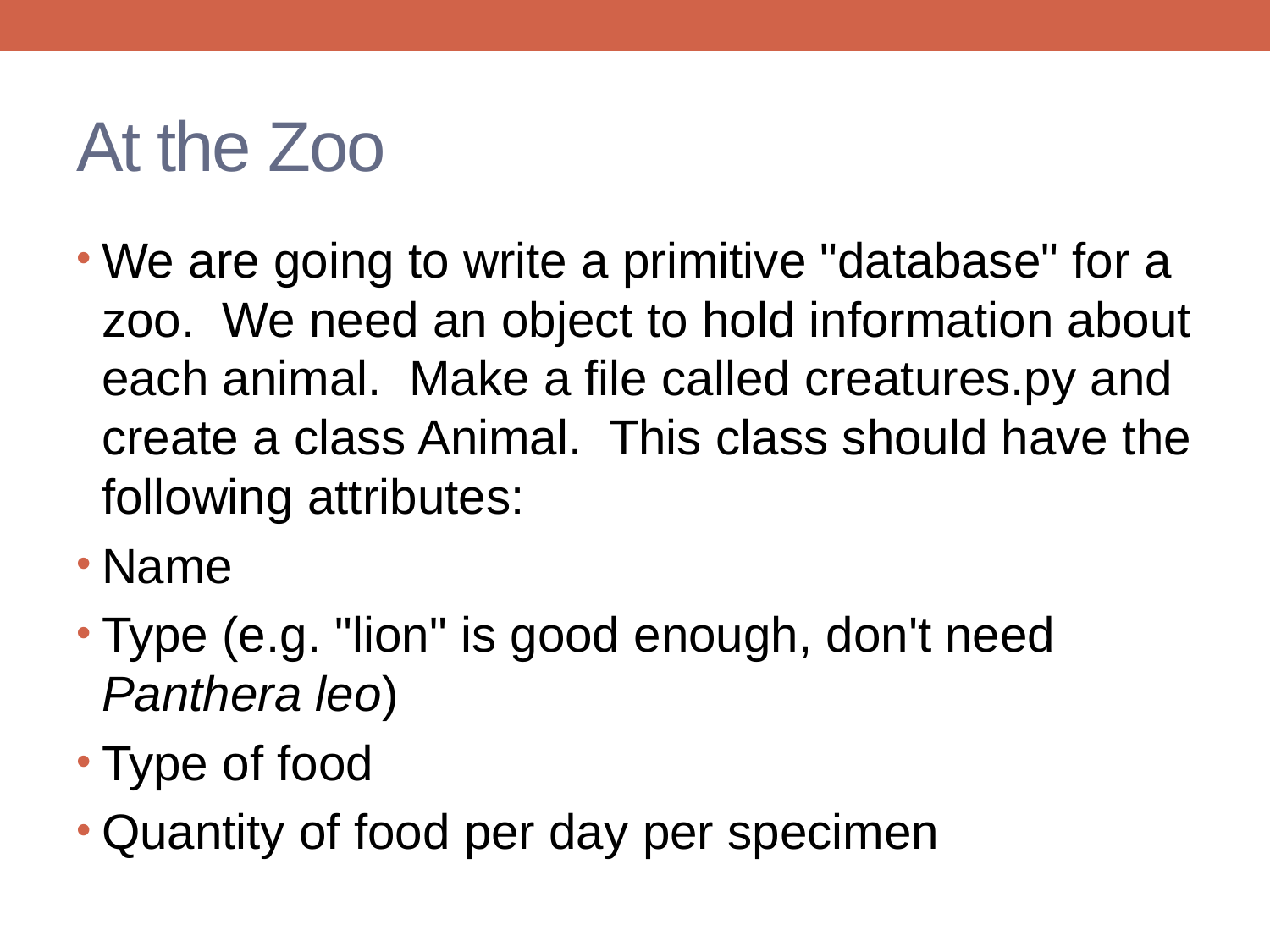

# At the Zoo
We are going to write a primitive "database" for a zoo.  We need an object to hold information about each animal.  Make a file called creatures.py and create a class Animal.  This class should have the following attributes:
Name
Type (e.g. "lion" is good enough, don't need Panthera leo)
Type of food
Quantity of food per day per specimen